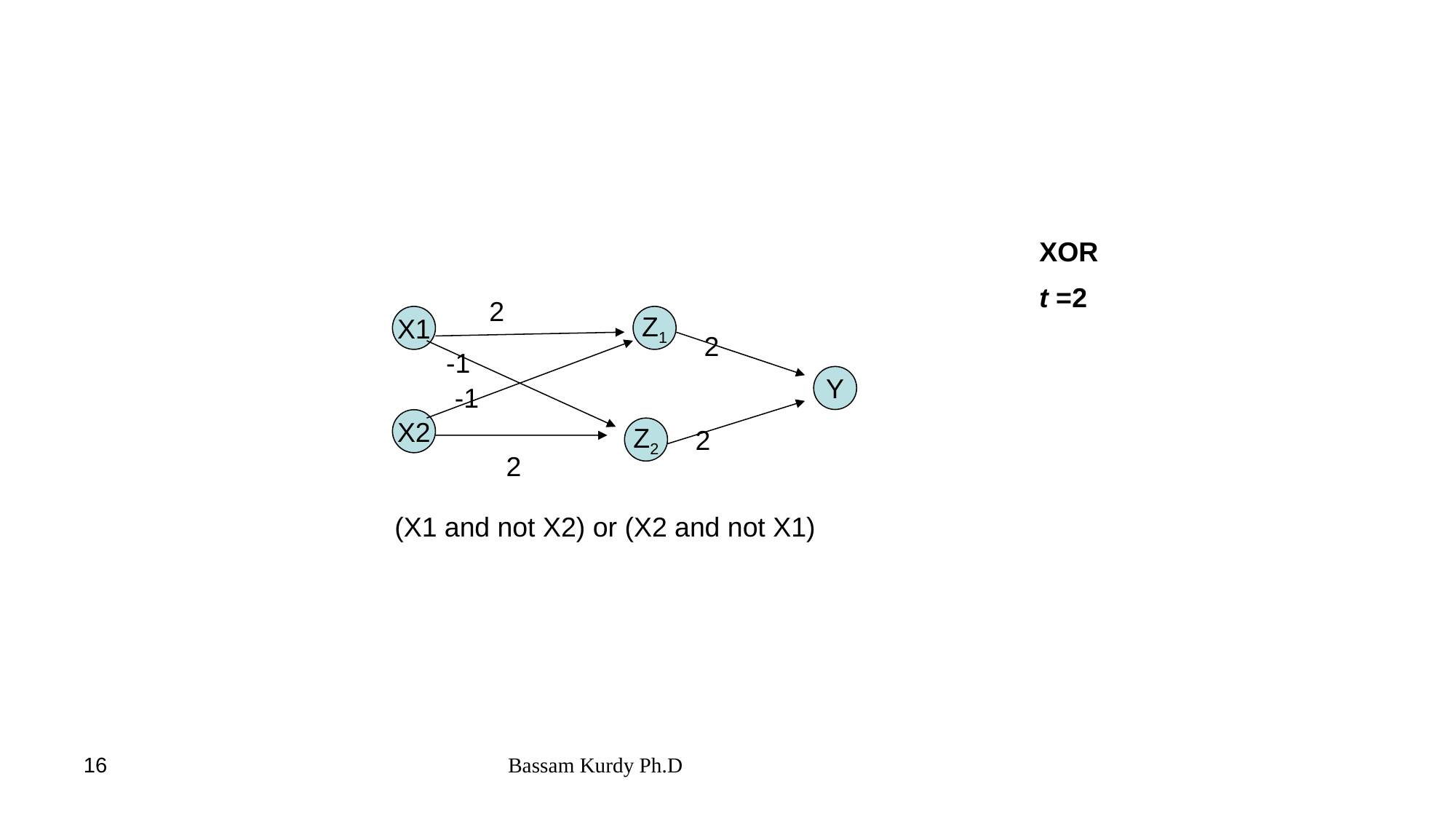

XOR
t =2
2
X1
Z1
2

-1

Y
-1

X2
Z2
2

2
(X1 and not X2) or (X2 and not X1)
16
Bassam Kurdy Ph.D